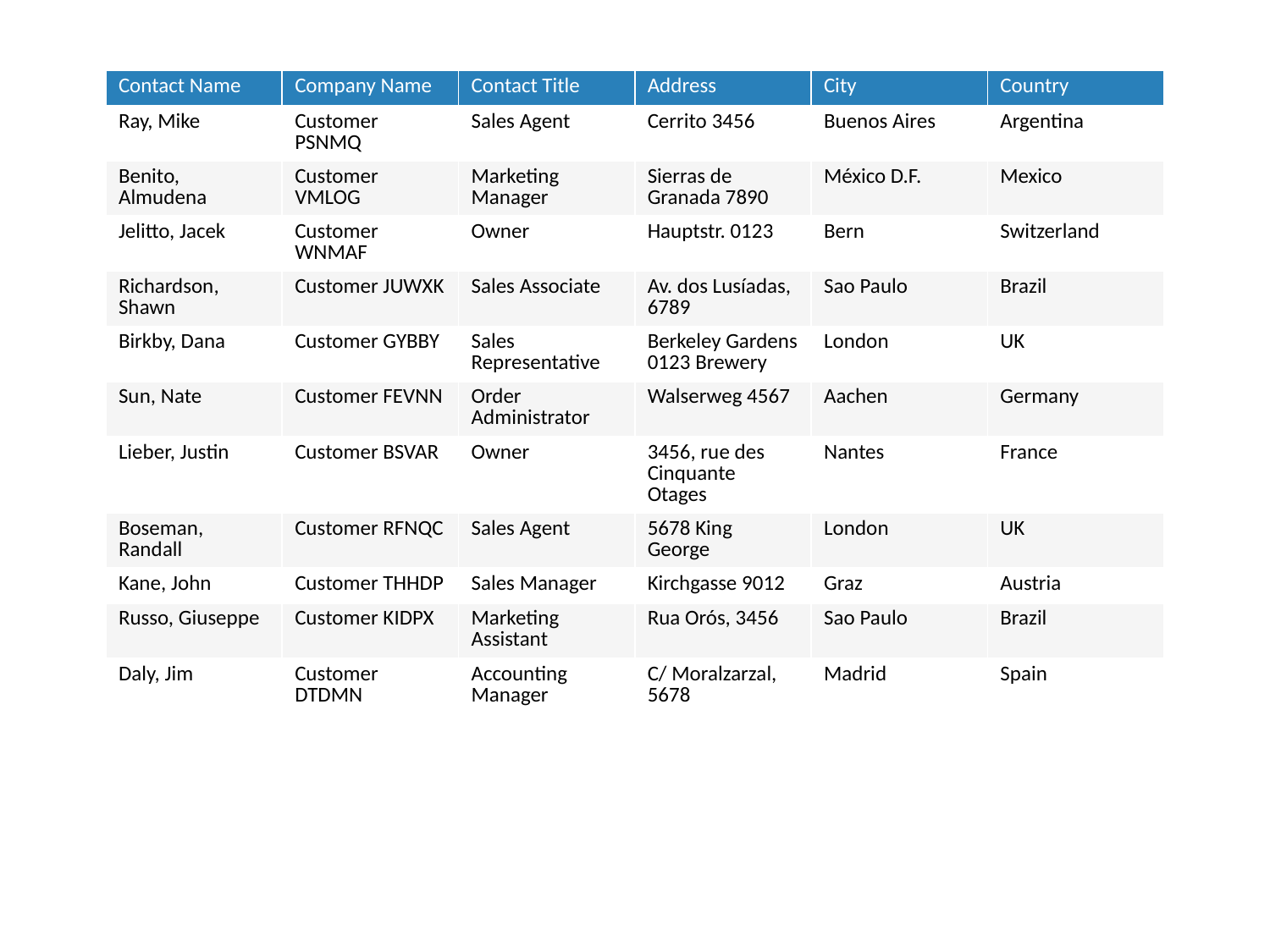

| Contact Name | Company Name | Contact Title | Address | City | Country |
| --- | --- | --- | --- | --- | --- |
| Ray, Mike | Customer PSNMQ | Sales Agent | Cerrito 3456 | Buenos Aires | Argentina |
| Benito, Almudena | Customer VMLOG | Marketing Manager | Sierras de Granada 7890 | México D.F. | Mexico |
| Jelitto, Jacek | Customer WNMAF | Owner | Hauptstr. 0123 | Bern | Switzerland |
| Richardson, Shawn | Customer JUWXK | Sales Associate | Av. dos Lusíadas, 6789 | Sao Paulo | Brazil |
| Birkby, Dana | Customer GYBBY | Sales Representative | Berkeley Gardens 0123 Brewery | London | UK |
| Sun, Nate | Customer FEVNN | Order Administrator | Walserweg 4567 | Aachen | Germany |
| Lieber, Justin | Customer BSVAR | Owner | 3456, rue des Cinquante Otages | Nantes | France |
| Boseman, Randall | Customer RFNQC | Sales Agent | 5678 King George | London | UK |
| Kane, John | Customer THHDP | Sales Manager | Kirchgasse 9012 | Graz | Austria |
| Russo, Giuseppe | Customer KIDPX | Marketing Assistant | Rua Orós, 3456 | Sao Paulo | Brazil |
| Daly, Jim | Customer DTDMN | Accounting Manager | C/ Moralzarzal, 5678 | Madrid | Spain |